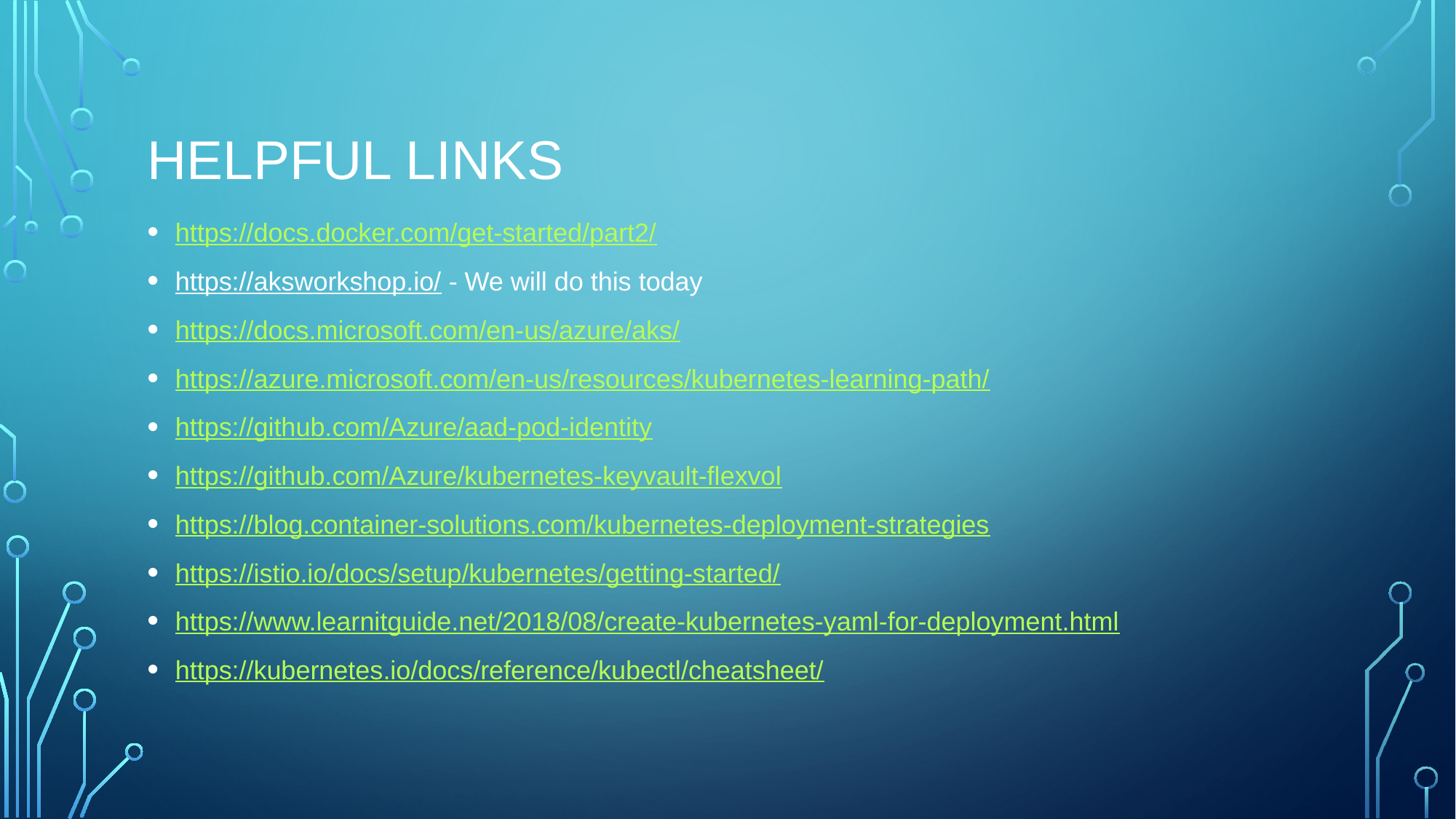

# HelpFUL links
https://docs.docker.com/get-started/part2/
https://aksworkshop.io/ - We will do this today
https://docs.microsoft.com/en-us/azure/aks/
https://azure.microsoft.com/en-us/resources/kubernetes-learning-path/
https://github.com/Azure/aad-pod-identity
https://github.com/Azure/kubernetes-keyvault-flexvol
https://blog.container-solutions.com/kubernetes-deployment-strategies
https://istio.io/docs/setup/kubernetes/getting-started/
https://www.learnitguide.net/2018/08/create-kubernetes-yaml-for-deployment.html
https://kubernetes.io/docs/reference/kubectl/cheatsheet/